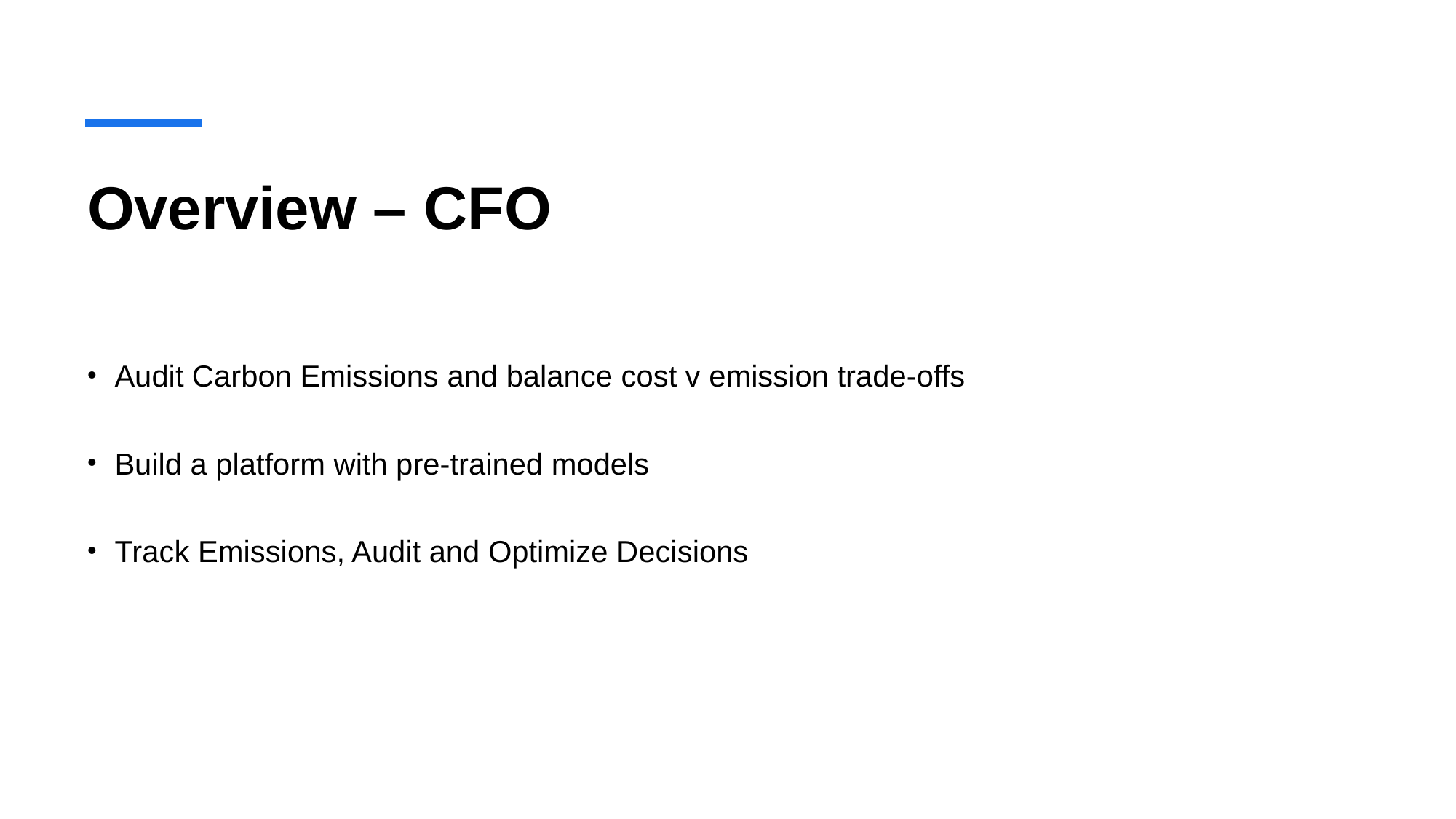

# Overview – CFO
Audit Carbon Emissions and balance cost v emission trade-offs
Build a platform with pre-trained models
Track Emissions, Audit and Optimize Decisions